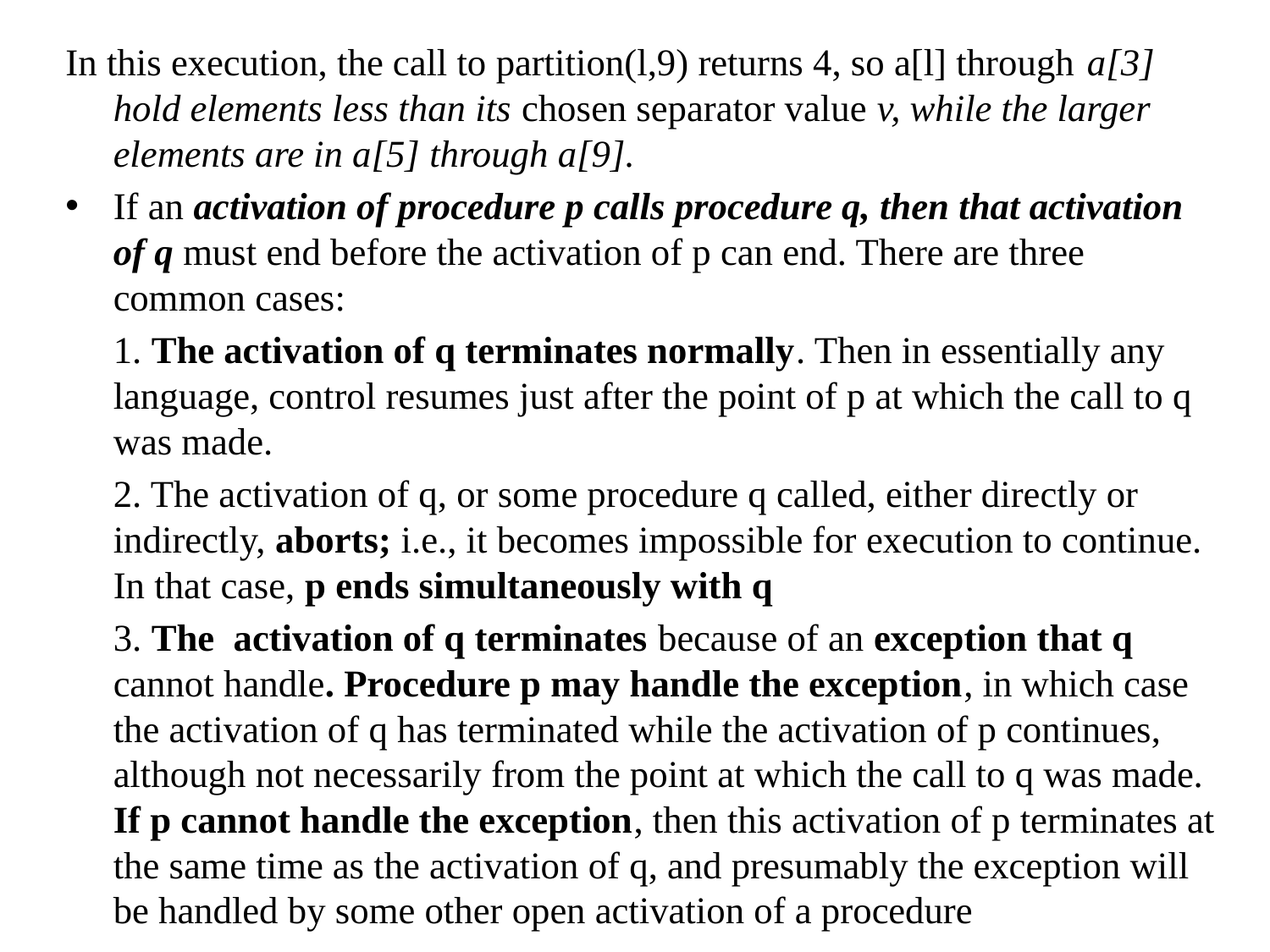

In this execution, the call to partition(l,9) returns 4, so a[l] through a[3] hold elements less than its chosen separator value v, while the larger elements are in a[5] through a[9].
If an activation of procedure p calls procedure q, then that activation of q must end before the activation of p can end. There are three common cases:
	1. The activation of q terminates normally. Then in essentially any language, control resumes just after the point of p at which the call to q was made.
	2. The activation of q, or some procedure q called, either directly or indirectly, aborts; i.e., it becomes impossible for execution to continue. In that case, p ends simultaneously with q
	3. The  activation of q terminates because of an exception that q cannot handle. Procedure p may handle the exception, in which case the activation of q has terminated while the activation of p continues, although not necessarily from the point at which the call to q was made. If p cannot handle the exception, then this activation of p terminates at the same time as the activation of q, and presumably the exception will be handled by some other open activation of a procedure